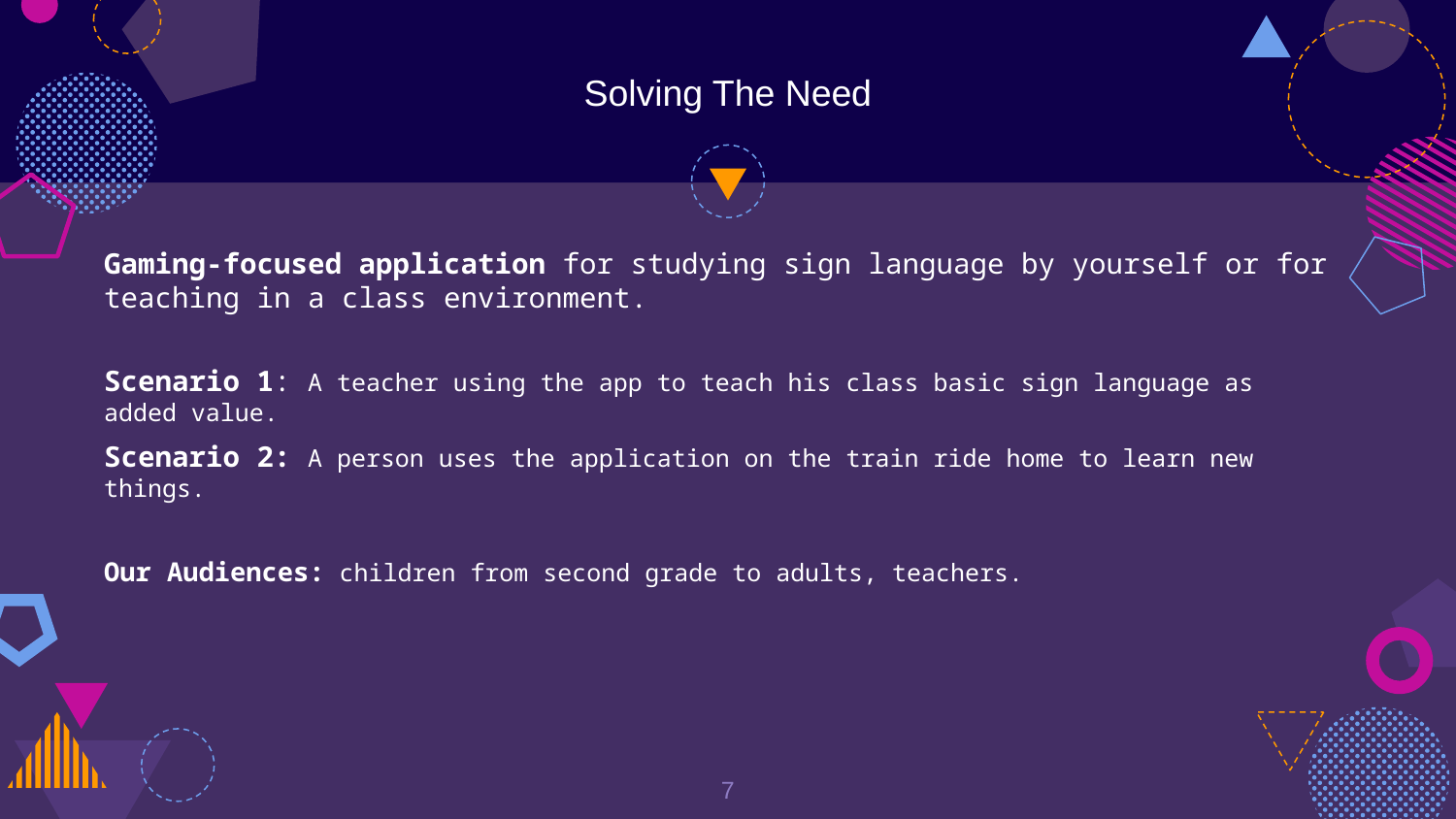

Solving The Need
Gaming-focused application for studying sign language by yourself or for teaching in a class environment.

Scenario 1: A teacher using the app to teach his class basic sign language as added value.
Scenario 2: A person uses the application on the train ride home to learn new things.

Our Audiences: children from second grade to adults, teachers.

7